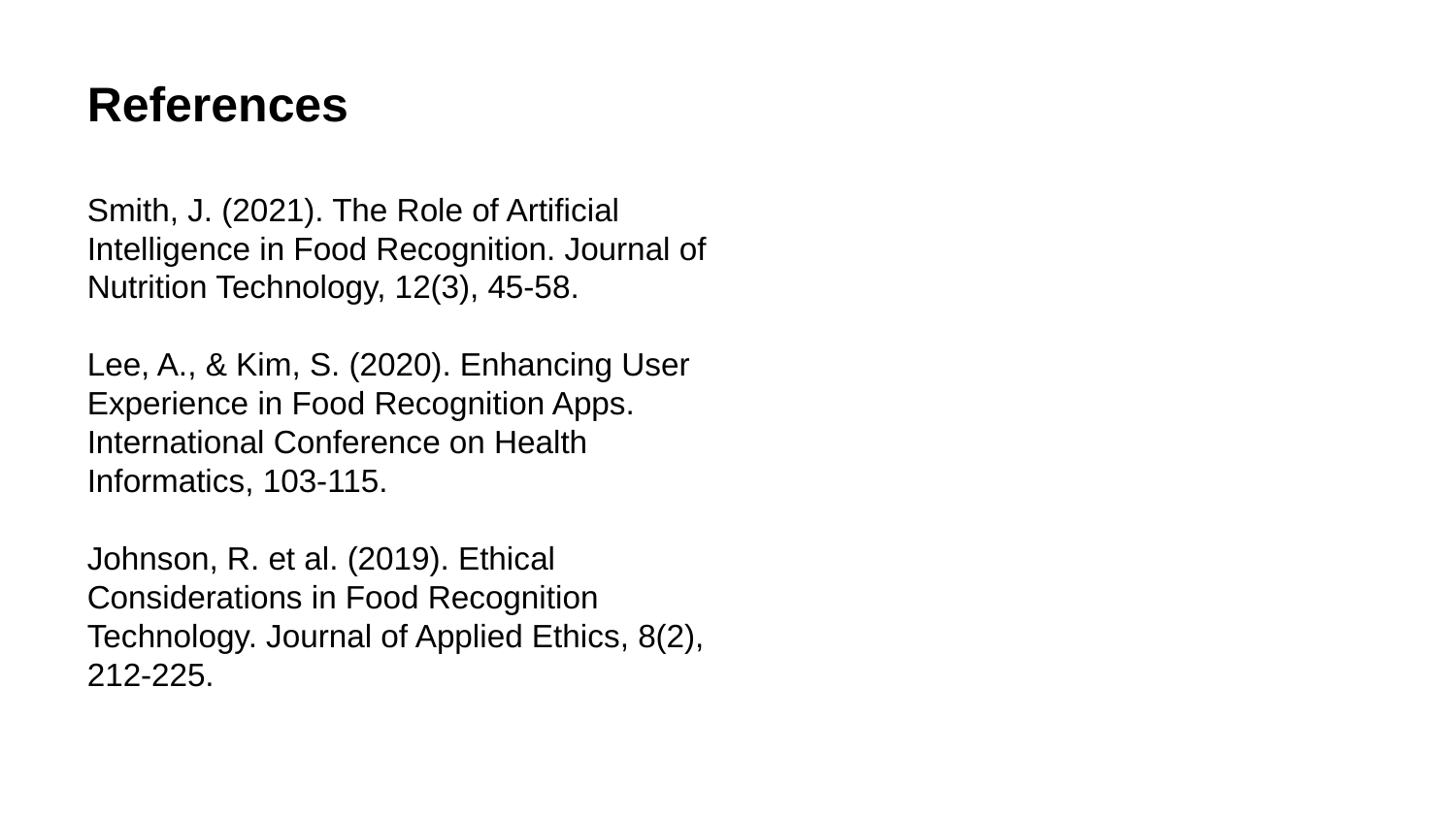

References
Smith, J. (2021). The Role of Artificial Intelligence in Food Recognition. Journal of Nutrition Technology, 12(3), 45-58.

Lee, A., & Kim, S. (2020). Enhancing User Experience in Food Recognition Apps. International Conference on Health Informatics, 103-115.

Johnson, R. et al. (2019). Ethical Considerations in Food Recognition Technology. Journal of Applied Ethics, 8(2), 212-225.